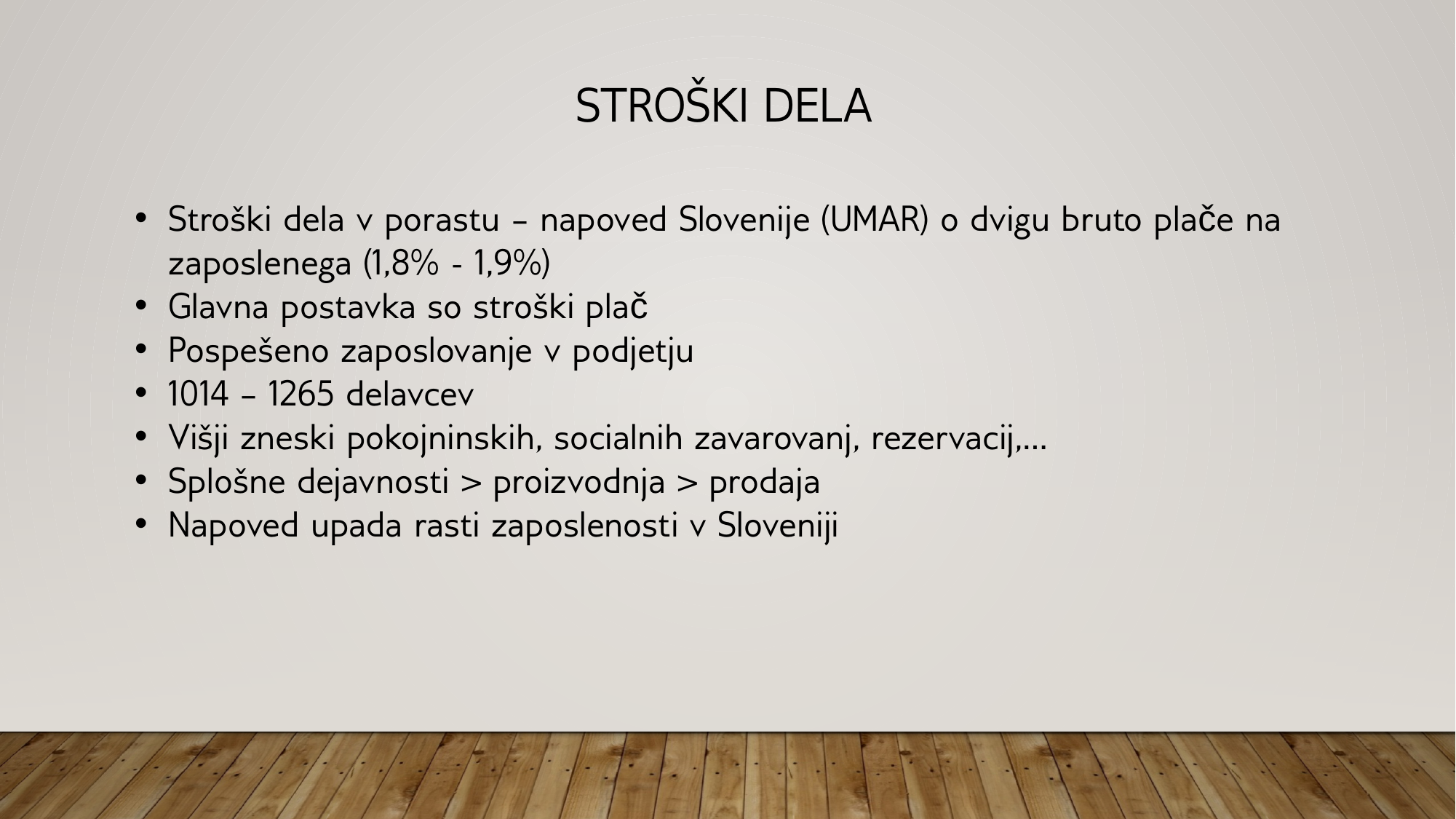

STROŠKI DELA
Stroški dela v porastu – napoved Slovenije (UMAR) o dvigu bruto plače na zaposlenega (1,8% - 1,9%)
Glavna postavka so stroški plač
Pospešeno zaposlovanje v podjetju
1014 – 1265 delavcev
Višji zneski pokojninskih, socialnih zavarovanj, rezervacij,…
Splošne dejavnosti > proizvodnja > prodaja
Napoved upada rasti zaposlenosti v Sloveniji